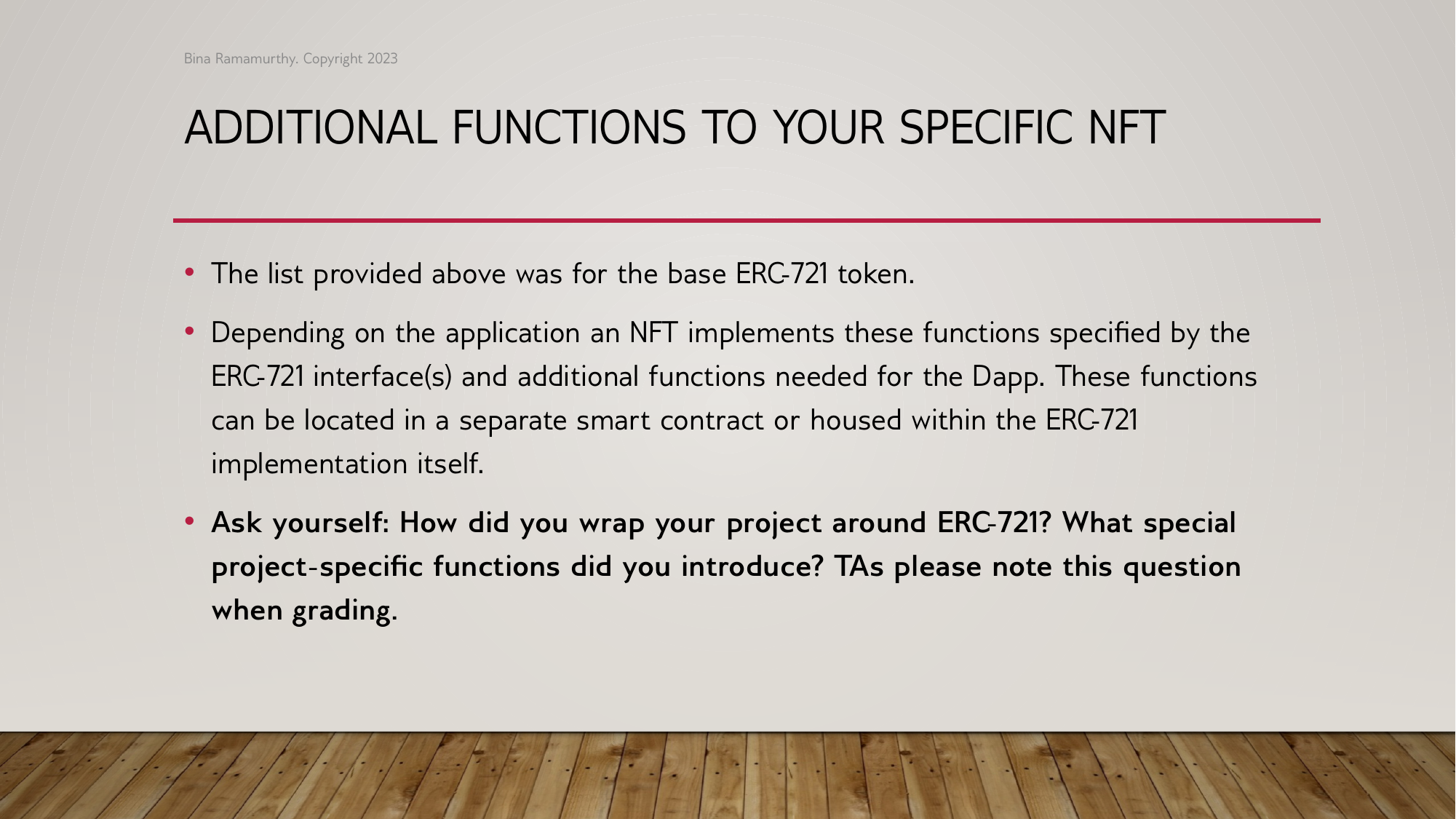

Bina Ramamurthy. Copyright 2023
# Additional functions to your specific NFT
The list provided above was for the base ERC-721 token.
Depending on the application an NFT implements these functions specified by the ERC-721 interface(s) and additional functions needed for the Dapp. These functions can be located in a separate smart contract or housed within the ERC-721 implementation itself.
Ask yourself: How did you wrap your project around ERC-721? What special project-specific functions did you introduce? TAs please note this question when grading.